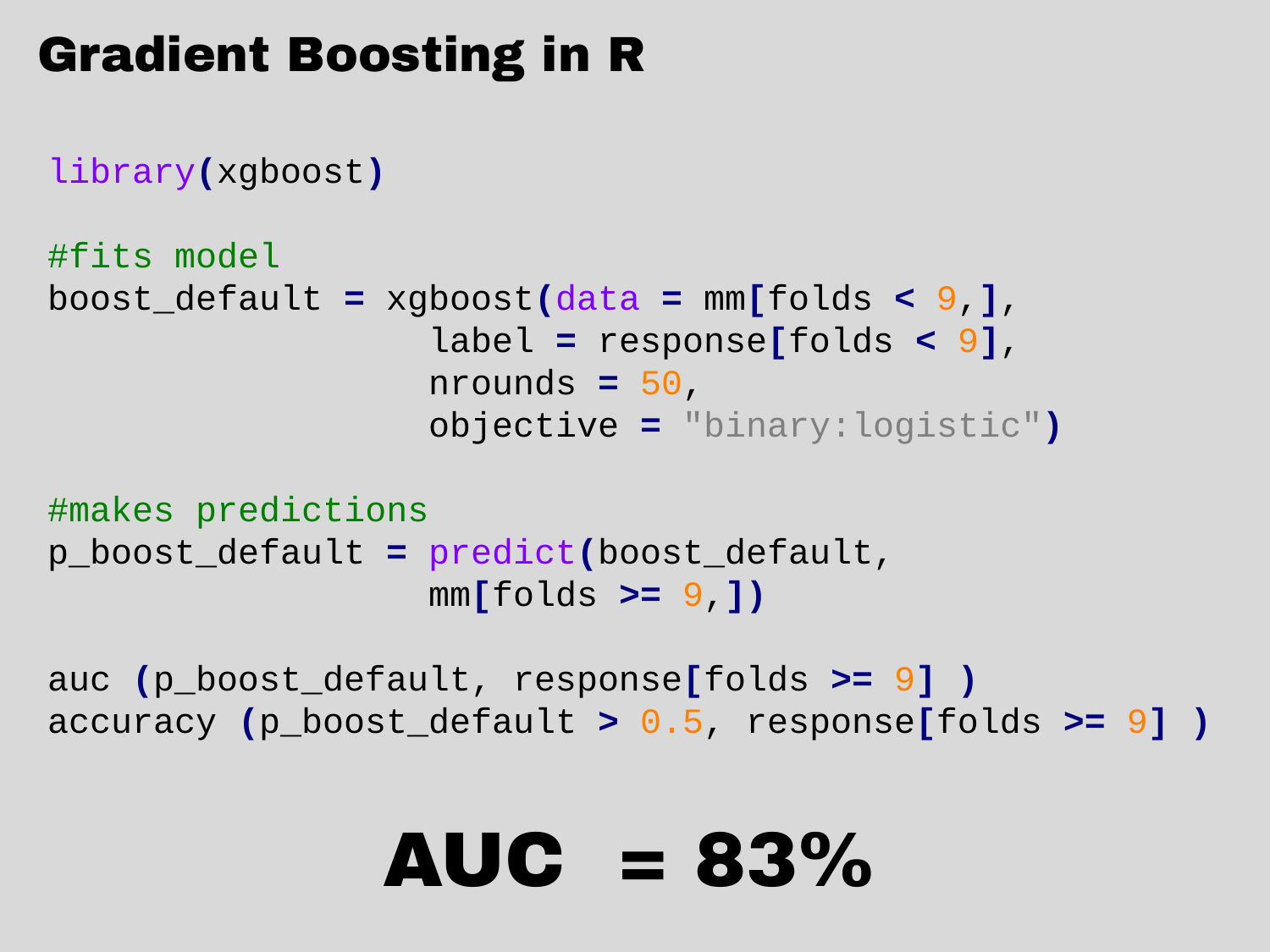

Gradient Boosting in R
library(xgboost)

#fits model
boost_default = xgboost(data = mm[folds < 9,],
label = response[folds < 9],
nrounds = 50,
objective = "binary:logistic")

#makes predictions
p_boost_default = predict(boost_default,
			mm[folds >= 9,])

auc (p_boost_default, response[folds >= 9] )
accuracy (p_boost_default > 0.5, response[folds >= 9] )
AUC  = 83%